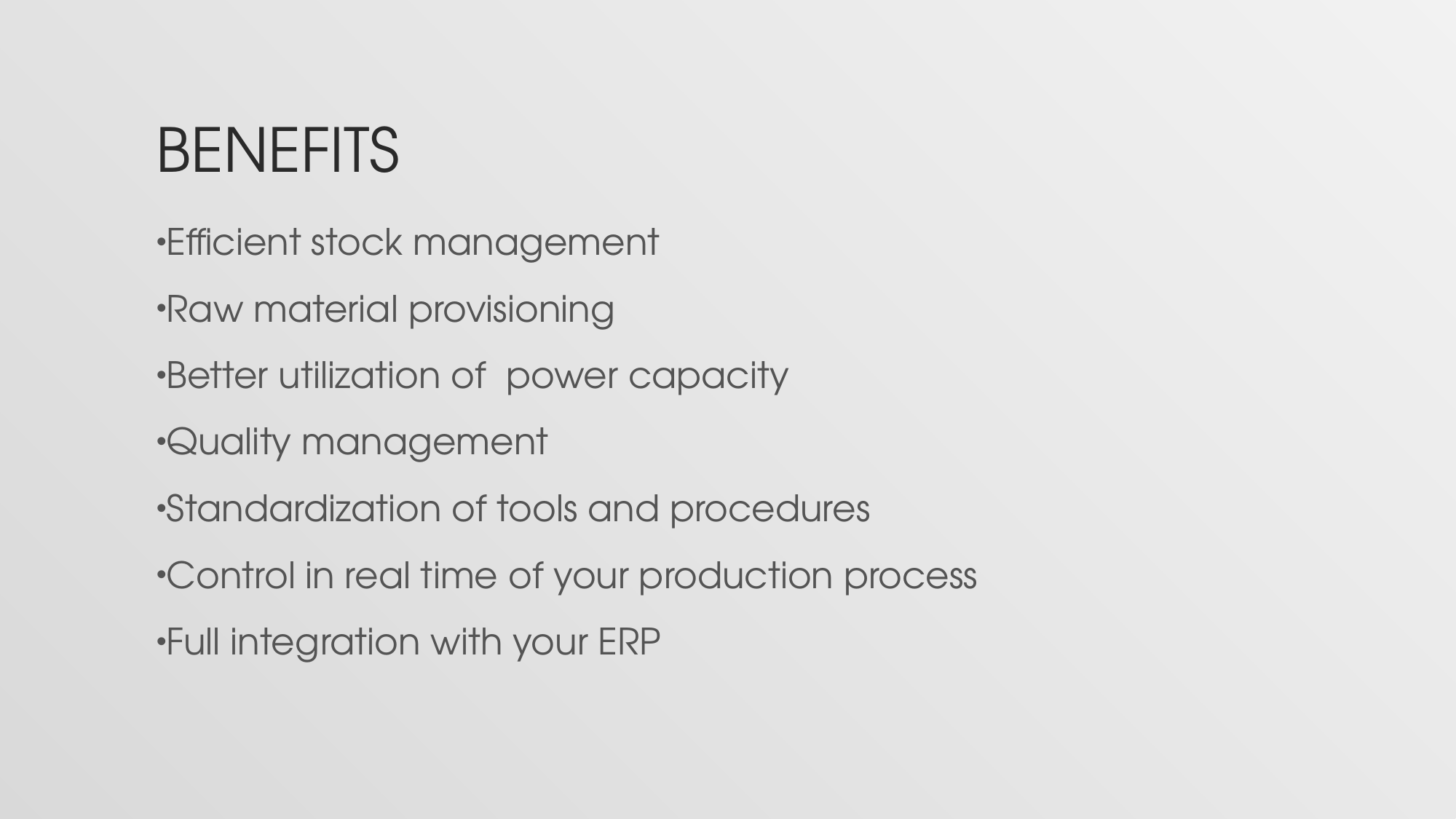

# Benefits
Efficient stock management
Raw material provisioning
Better utilization of  power capacity
Quality management
Standardization of tools and procedures
Control in real time of your production process
Full integration with your ERP